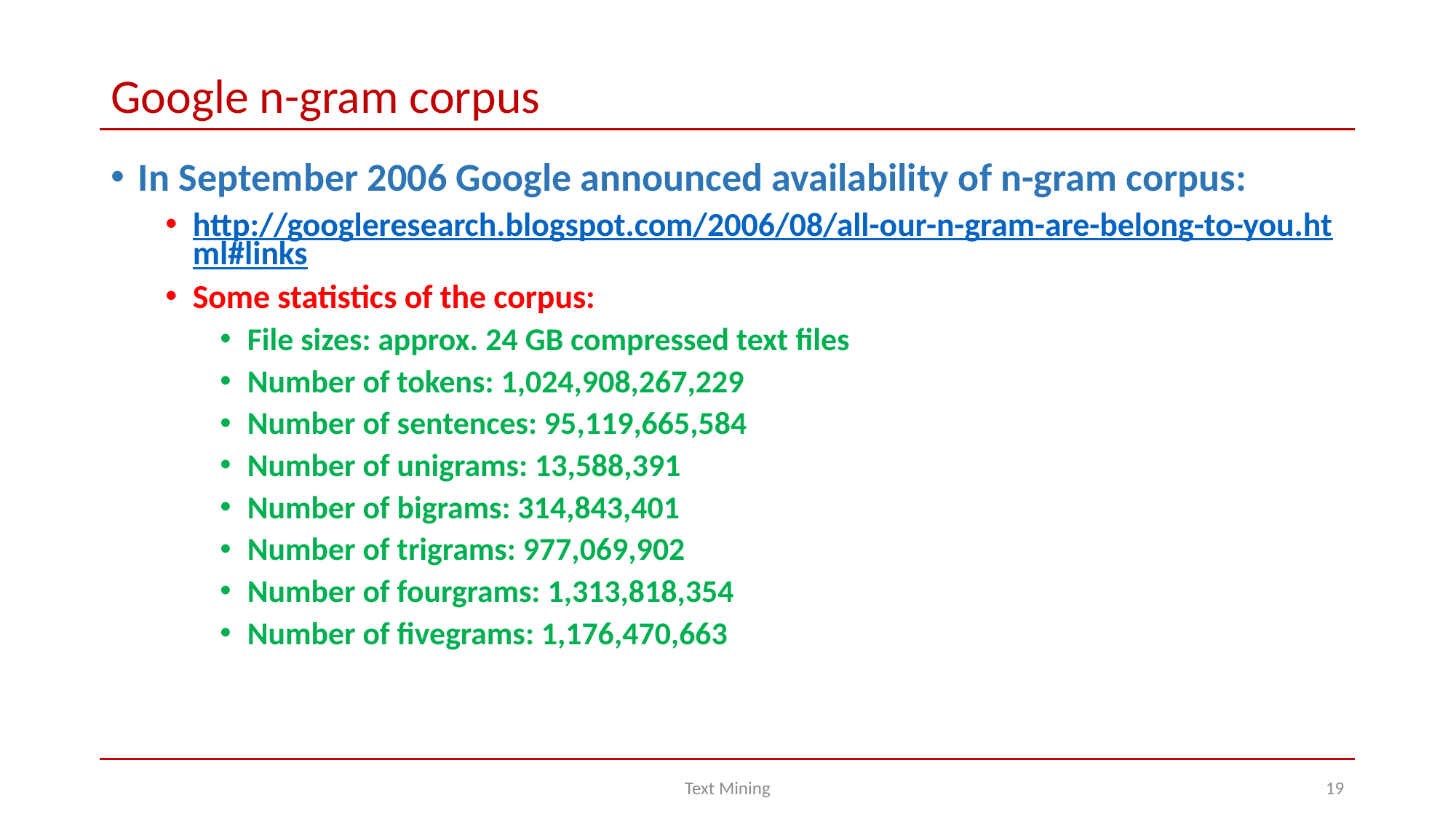

# Google n-gram corpus
In September 2006 Google announced availability of n-gram corpus:
http://googleresearch.blogspot.com/2006/08/all-our-n-gram-are-belong-to-you.html#links
Some statistics of the corpus:
File sizes: approx. 24 GB compressed text files
Number of tokens: 1,024,908,267,229
Number of sentences: 95,119,665,584
Number of unigrams: 13,588,391
Number of bigrams: 314,843,401
Number of trigrams: 977,069,902
Number of fourgrams: 1,313,818,354
Number of fivegrams: 1,176,470,663
Text Mining
19